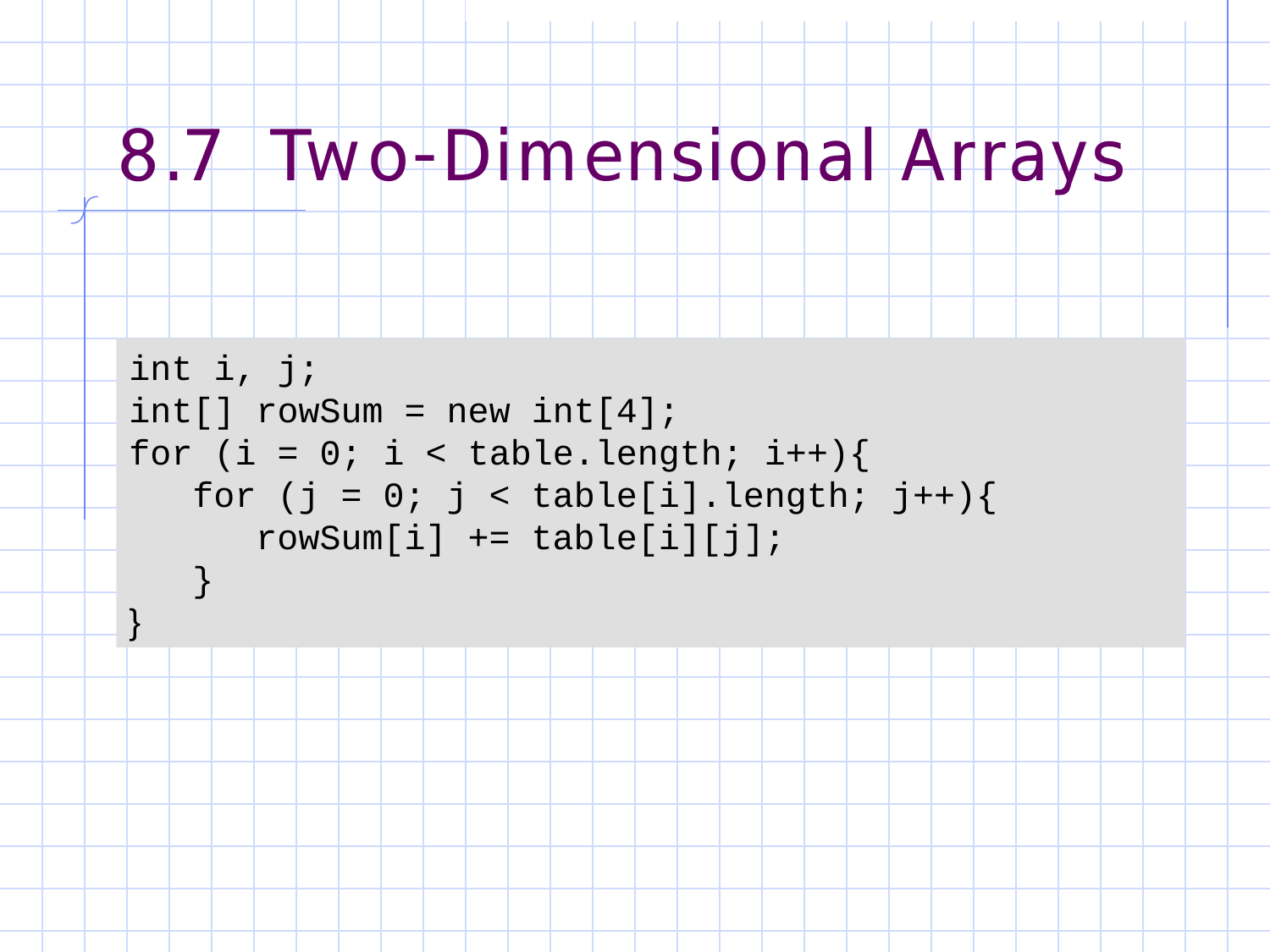

# 8.7  Two-Dimensional Arrays
int i, j;
int[] rowSum = new int[4];
for (i = 0; i < table.length; i++){
   for (j = 0; j < table[i].length; j++){
      rowSum[i] += table[i][j];
   }
}